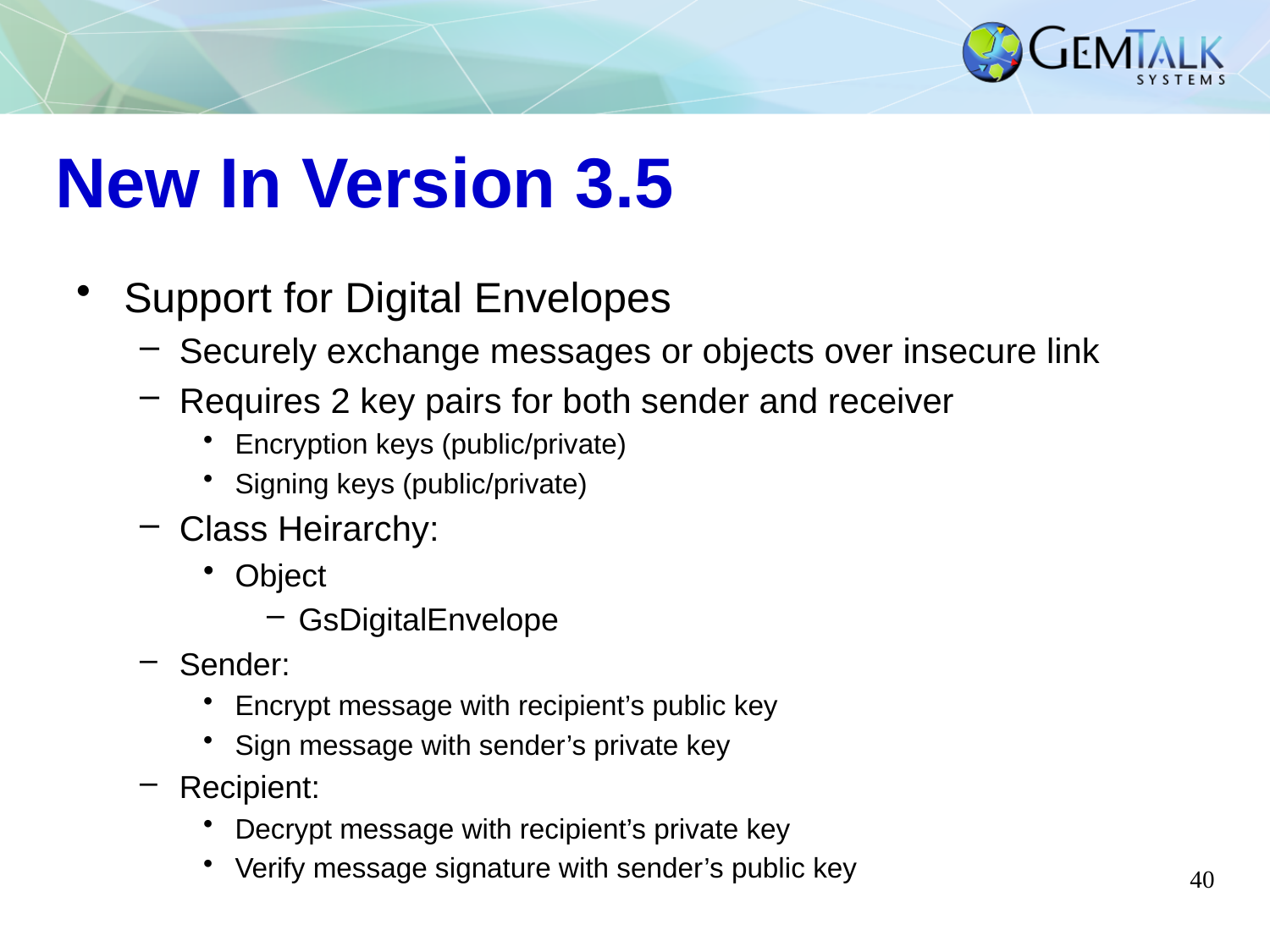

# New In Version 3.5
Support for Digital Envelopes
Securely exchange messages or objects over insecure link
Requires 2 key pairs for both sender and receiver
Encryption keys (public/private)
Signing keys (public/private)
Class Heirarchy:
Object
GsDigitalEnvelope
Sender:
Encrypt message with recipient’s public key
Sign message with sender’s private key
Recipient:
Decrypt message with recipient’s private key
Verify message signature with sender’s public key

40